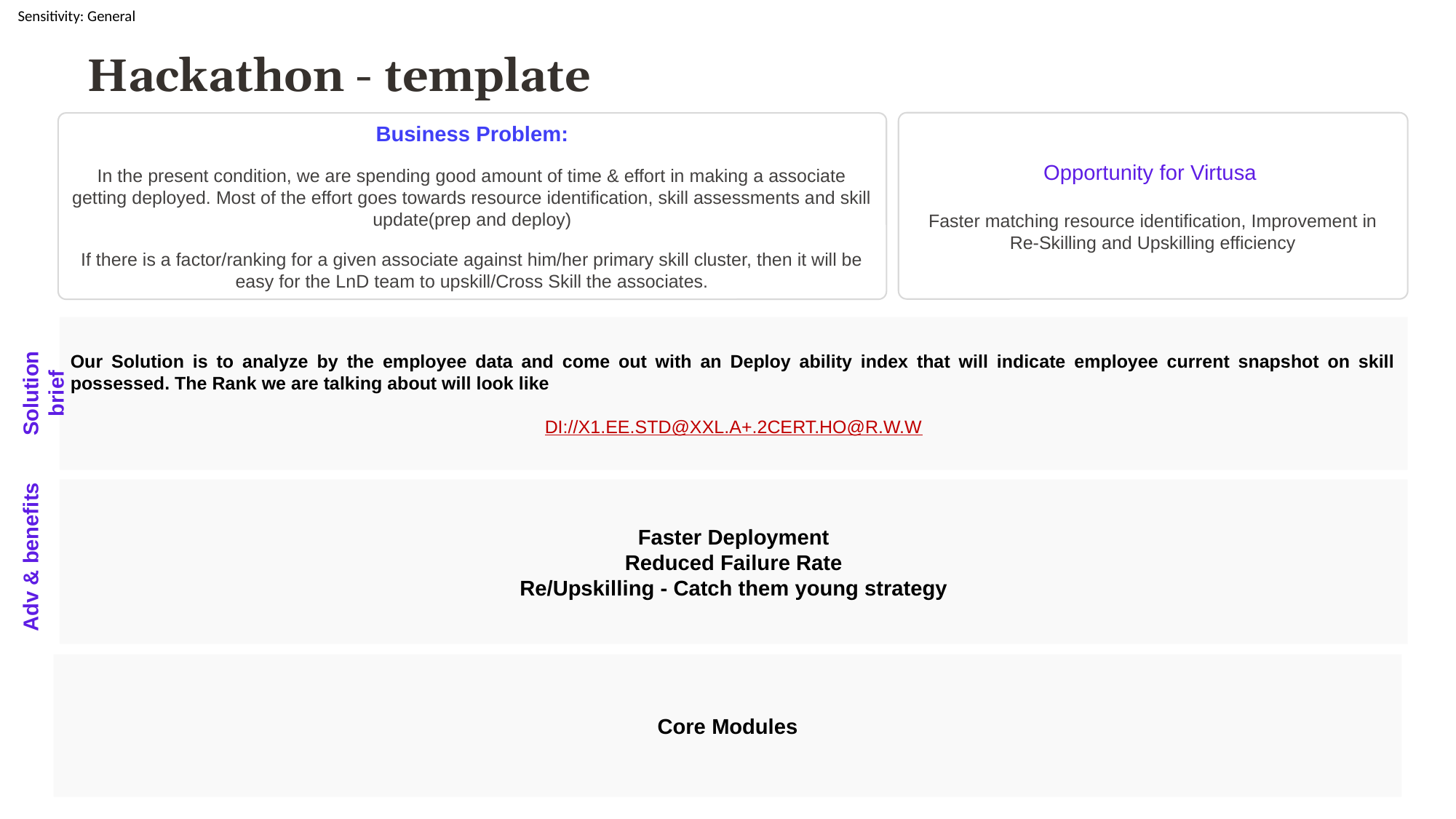

# Hackathon - template
Opportunity for Virtusa

Faster matching resource identification, Improvement in Re-Skilling and Upskilling efficiency
Business Problem:
In the present condition, we are spending good amount of time & effort in making a associate getting deployed. Most of the effort goes towards resource identification, skill assessments and skill update(prep and deploy)
If there is a factor/ranking for a given associate against him/her primary skill cluster, then it will be easy for the LnD team to upskill/Cross Skill the associates.
Solution brief
Our Solution is to analyze by the employee data and come out with an Deploy ability index that will indicate employee current snapshot on skill possessed. The Rank we are talking about will look like

DI://X1.EE.STD@XXL.A+.2CERT.HO@R.W.W
Adv & benefits
Faster Deployment
Reduced Failure Rate
Re/Upskilling - Catch them young strategy
Core Modules